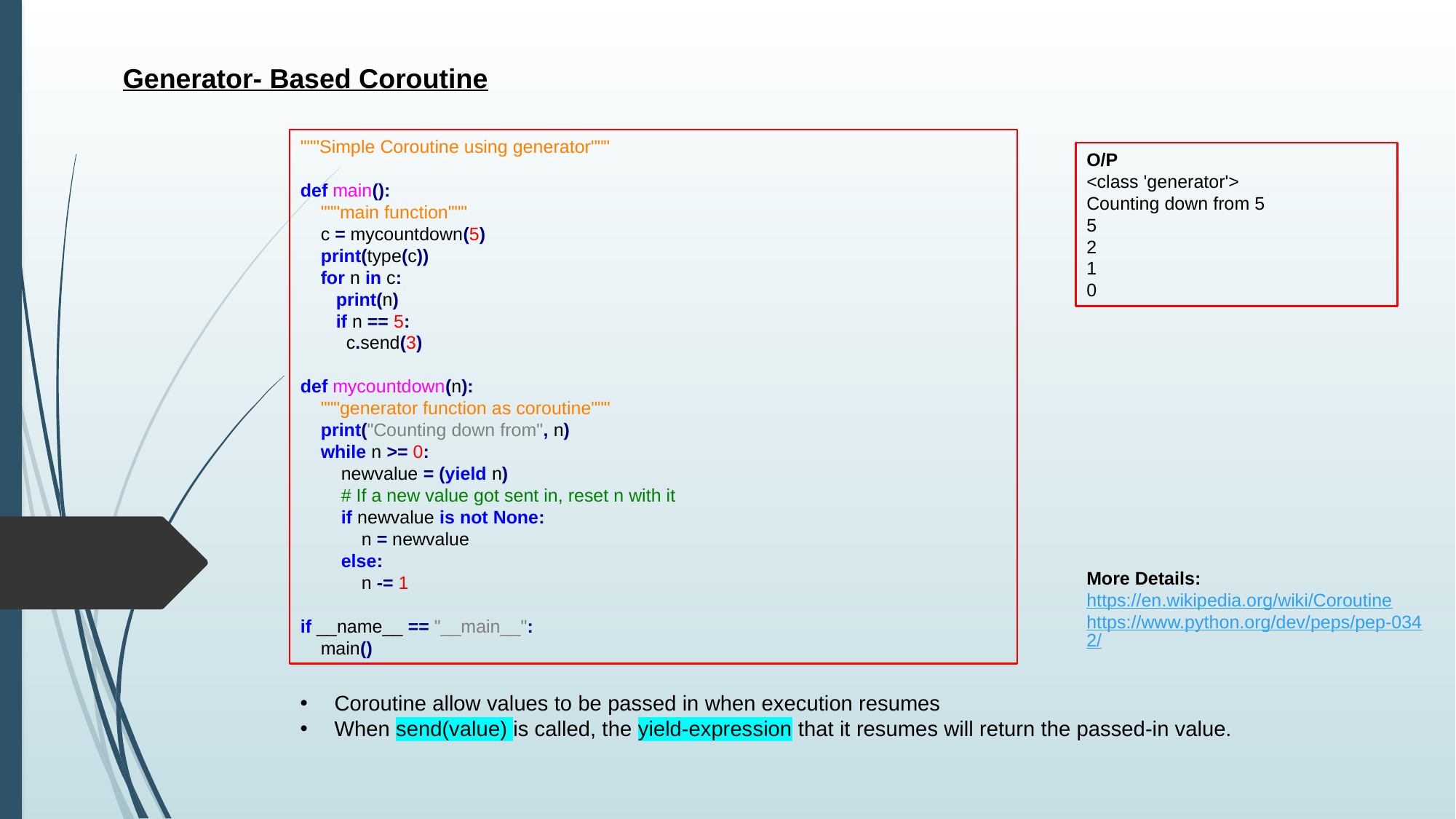

Generator- Based Coroutine
"""Simple Coroutine using generator"""

def main():
    """main function"""
    c = mycountdown(5)
    print(type(c))
    for n in c:
       print(n)
       if n == 5:
         c.send(3)

def mycountdown(n):
    """generator function as coroutine"""
    print("Counting down from", n)
    while n >= 0:
        newvalue = (yield n)
        # If a new value got sent in, reset n with it
        if newvalue is not None:
            n = newvalue
        else:
            n -= 1

if __name__ == "__main__":
    main()
O/P
<class 'generator'>
Counting down from 5
5
2
1
0
More Details:
https://en.wikipedia.org/wiki/Coroutine
https://www.python.org/dev/peps/pep-0342/
Coroutine allow values to be passed in when execution resumes
When send(value) is called, the yield-expression that it resumes will return the passed-in value.